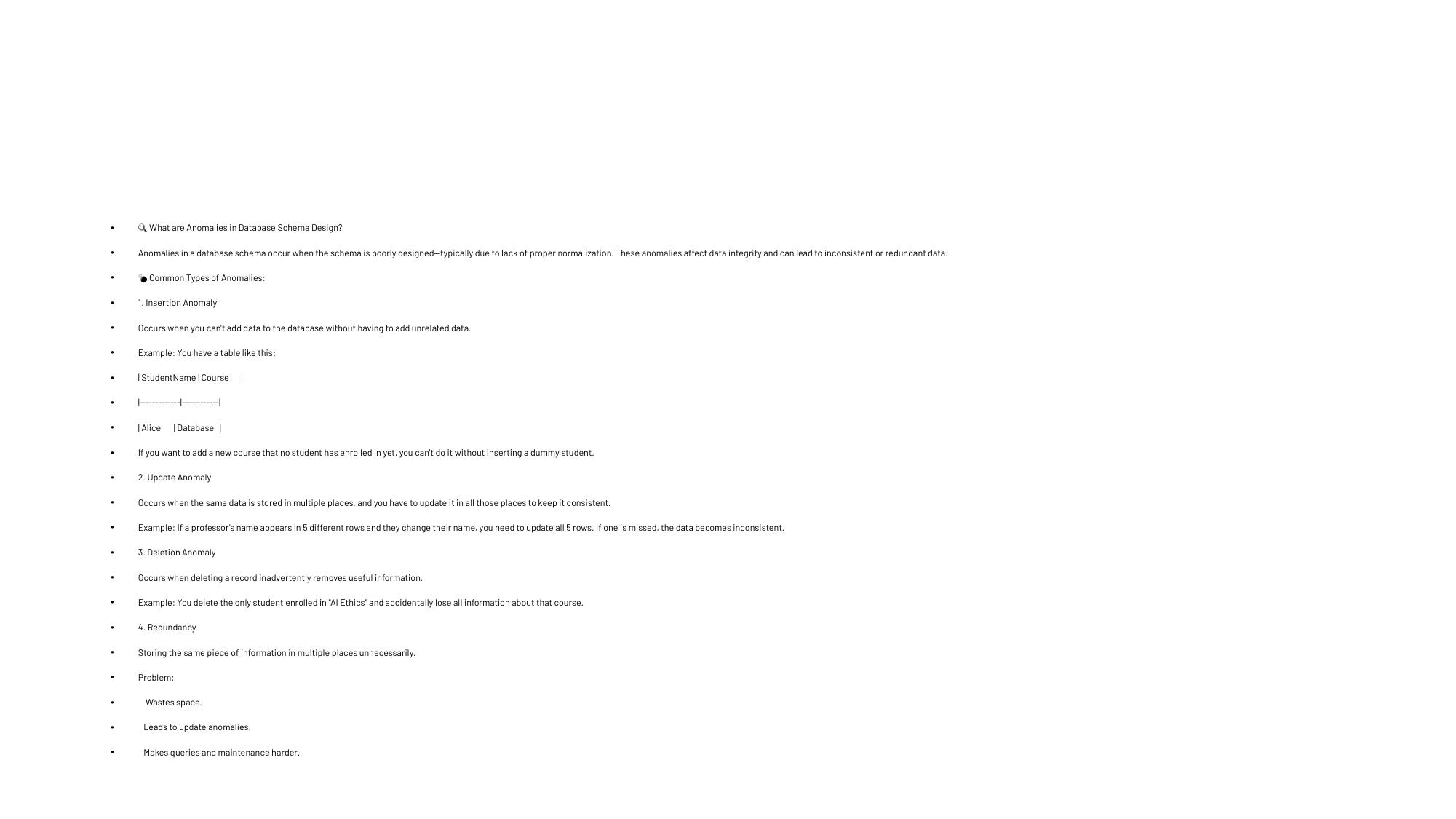

#
🔍 What are Anomalies in Database Schema Design?
Anomalies in a database schema occur when the schema is poorly designed—typically due to lack of proper normalization. These anomalies affect data integrity and can lead to inconsistent or redundant data.
💣 Common Types of Anomalies:
1. Insertion Anomaly
Occurs when you can't add data to the database without having to add unrelated data.
Example: You have a table like this:
| StudentName | Course     |
|-------------|------------|
| Alice       | Database   |
If you want to add a new course that no student has enrolled in yet, you can't do it without inserting a dummy student.
2. Update Anomaly
Occurs when the same data is stored in multiple places, and you have to update it in all those places to keep it consistent.
Example: If a professor's name appears in 5 different rows and they change their name, you need to update all 5 rows. If one is missed, the data becomes inconsistent.
3. Deletion Anomaly
Occurs when deleting a record inadvertently removes useful information.
Example: You delete the only student enrolled in "AI Ethics" and accidentally lose all information about that course.
4. Redundancy
Storing the same piece of information in multiple places unnecessarily.
Problem:
    Wastes space.
   Leads to update anomalies.
   Makes queries and maintenance harder.